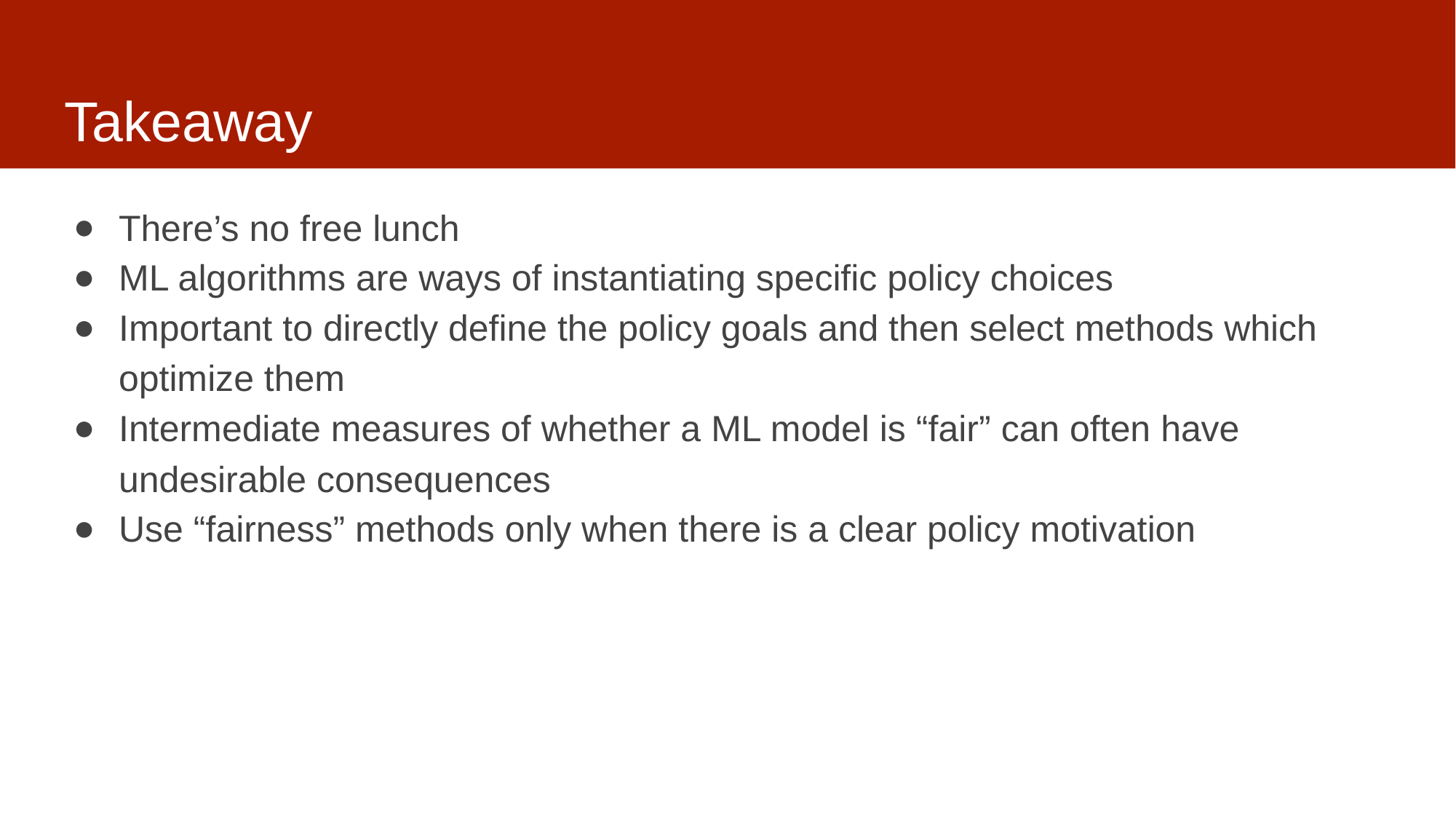

# Takeaway
There’s no free lunch
ML algorithms are ways of instantiating specific policy choices
Important to directly define the policy goals and then select methods which optimize them
Intermediate measures of whether a ML model is “fair” can often have undesirable consequences
Use “fairness” methods only when there is a clear policy motivation